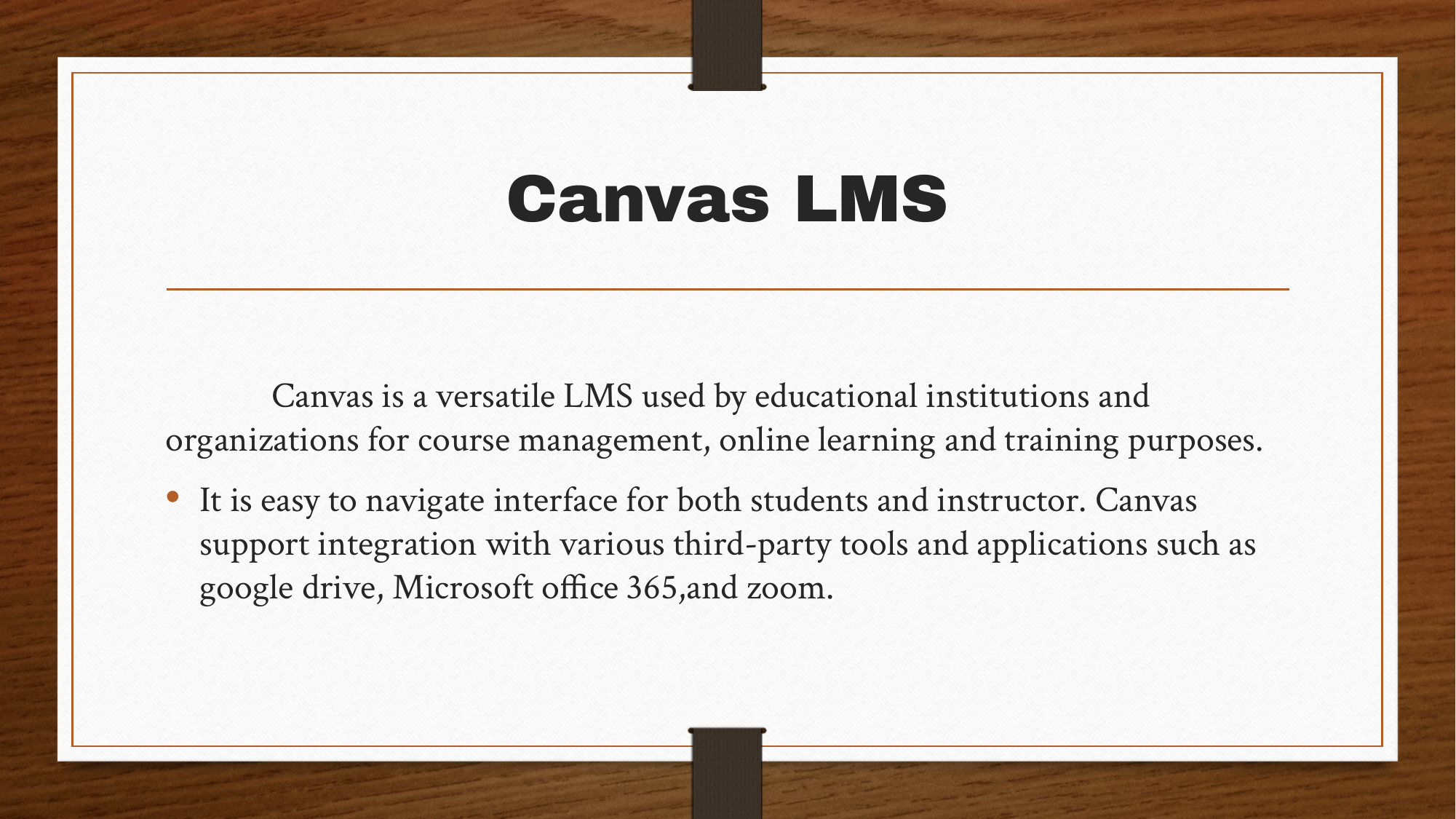

# Canvas LMS

             Canvas is a versatile LMS used by educational institutions and organizations for course management, online learning and training purposes.
It is easy to navigate interface for both students and instructor. Canvas support integration with various third-party tools and applications such as google drive, Microsoft office 365,and zoom.